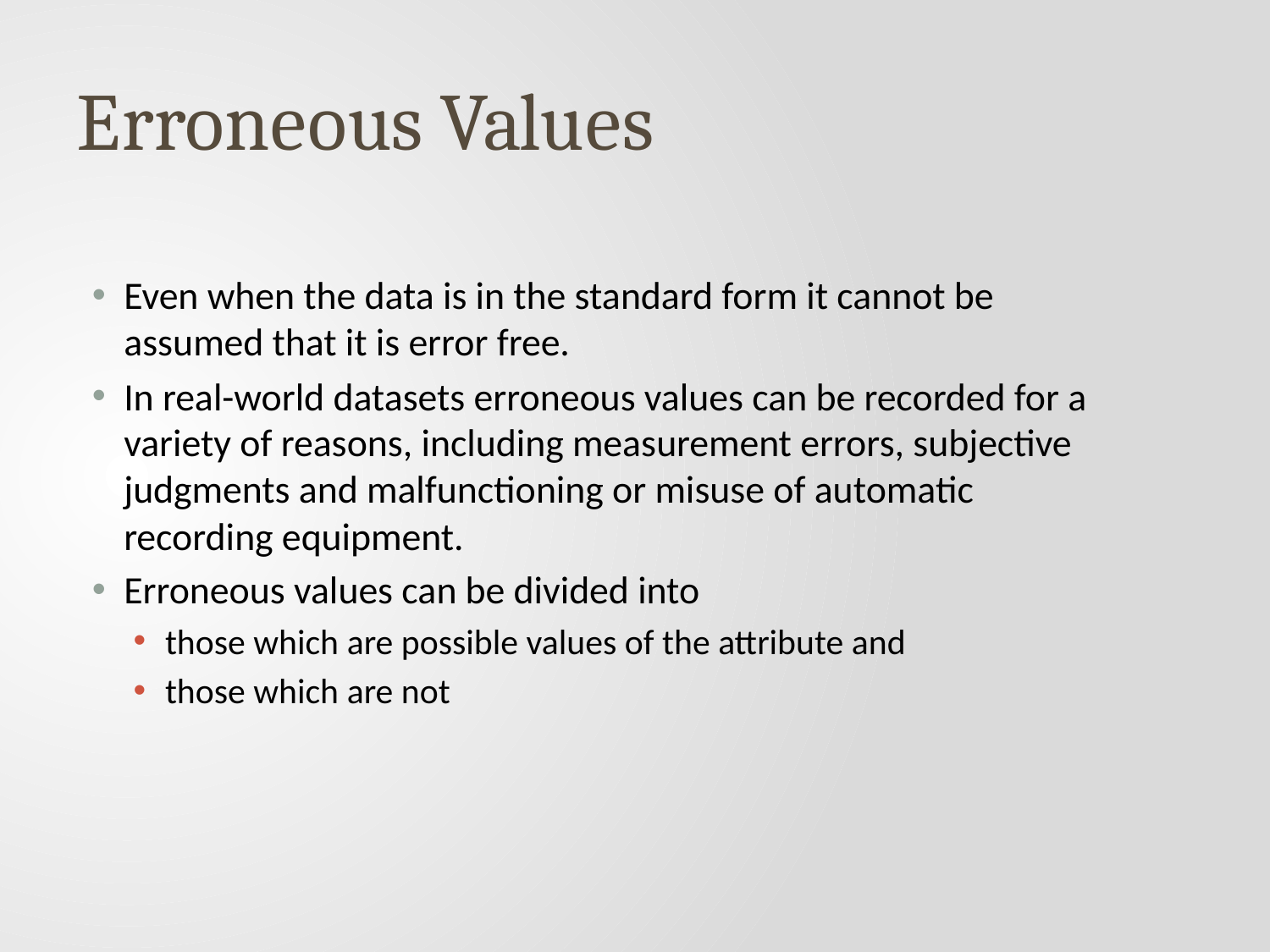

# Erroneous Values
Even when the data is in the standard form it cannot be assumed that it is error free.
In real-world datasets erroneous values can be recorded for a variety of reasons, including measurement errors, subjective judgments and malfunctioning or misuse of automatic recording equipment.
Erroneous values can be divided into
those which are possible values of the attribute and
those which are not